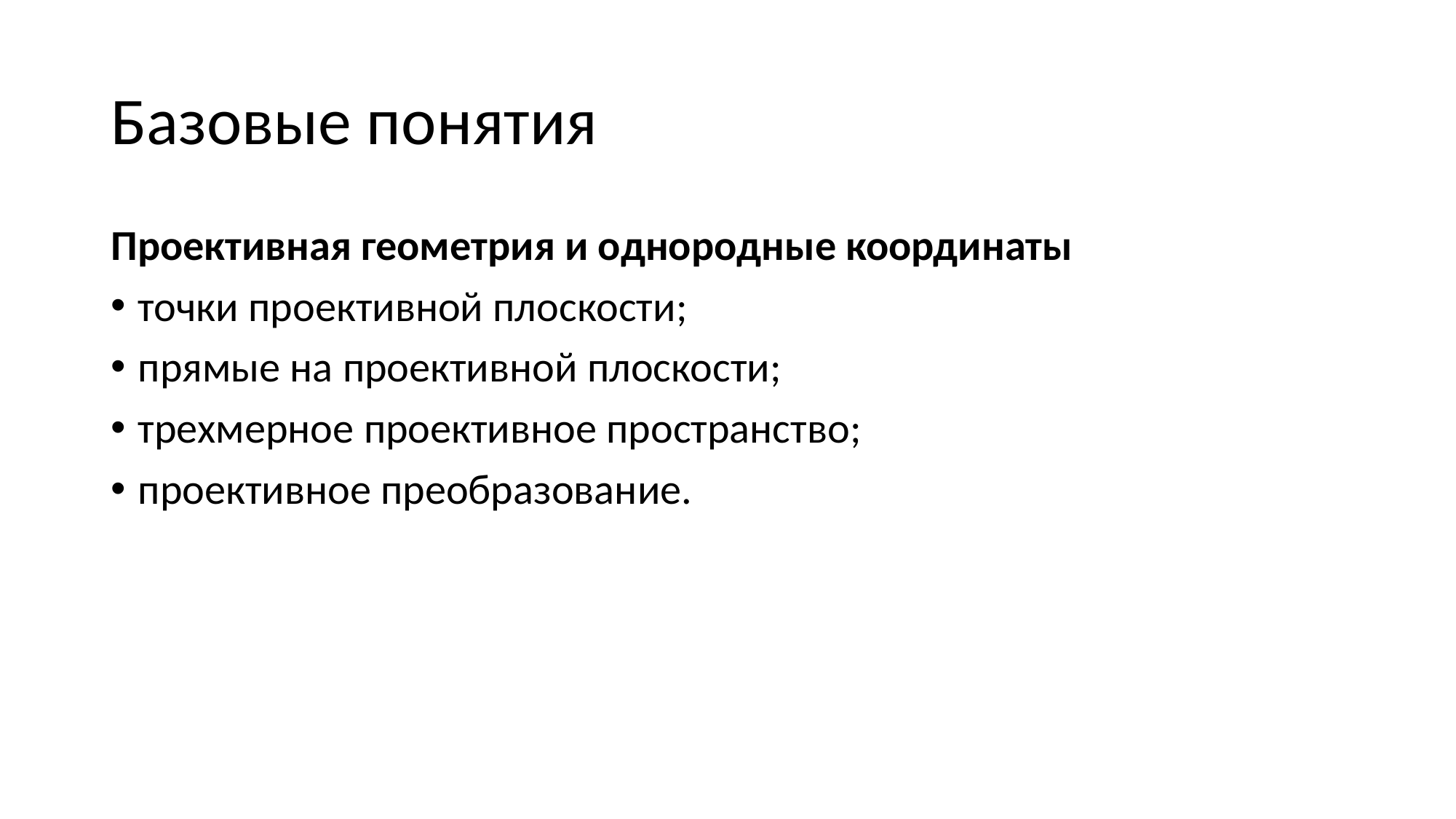

# Базовые понятия
Проективная геометрия и однородные координаты
точки проективной плоскости;
прямые на проективной плоскости;
трехмерное проективное пространство;
проективное преобразование.